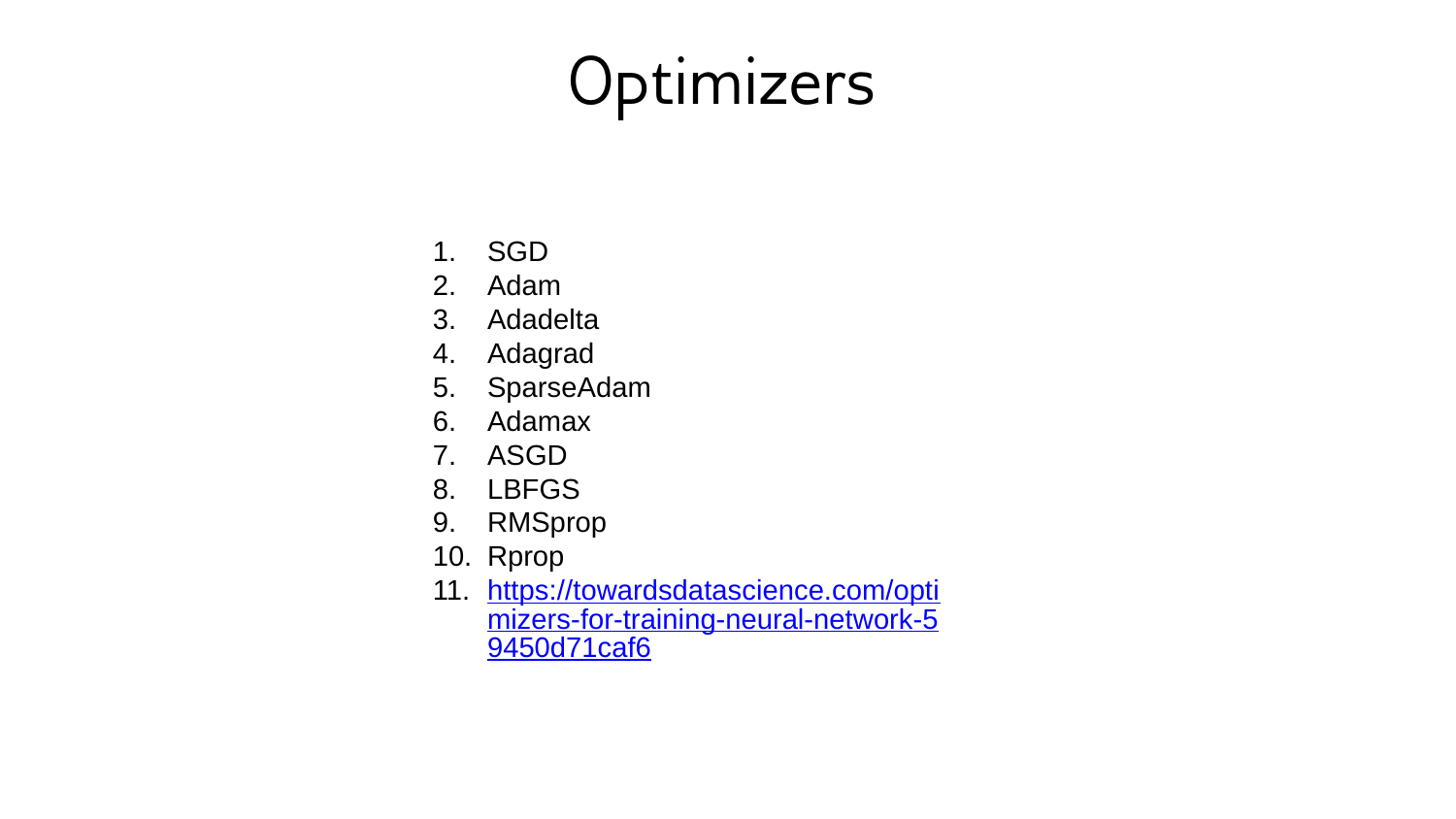

# Optimizers
SGD
Adam
Adadelta
Adagrad
SparseAdam
Adamax
ASGD
LBFGS
RMSprop
Rprop
https://towardsdatascience.com/optimizers-for-training-neural-network-59450d71caf6